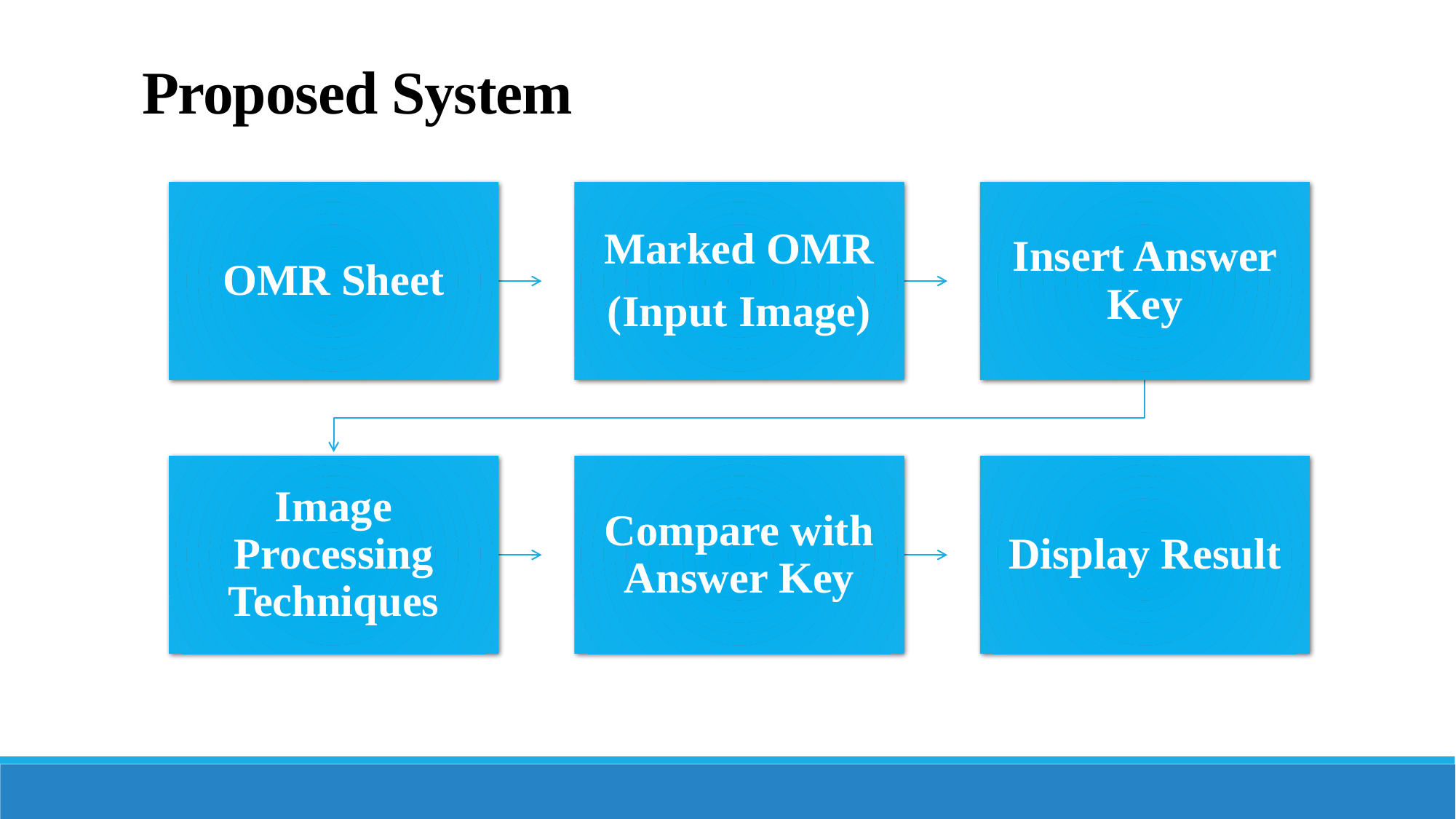

Proposed System

OMR Sheet

Marked OMR
(Input Image)

Insert Answer Key

Image Processing Techniques

Compare with Answer Key
Display Result